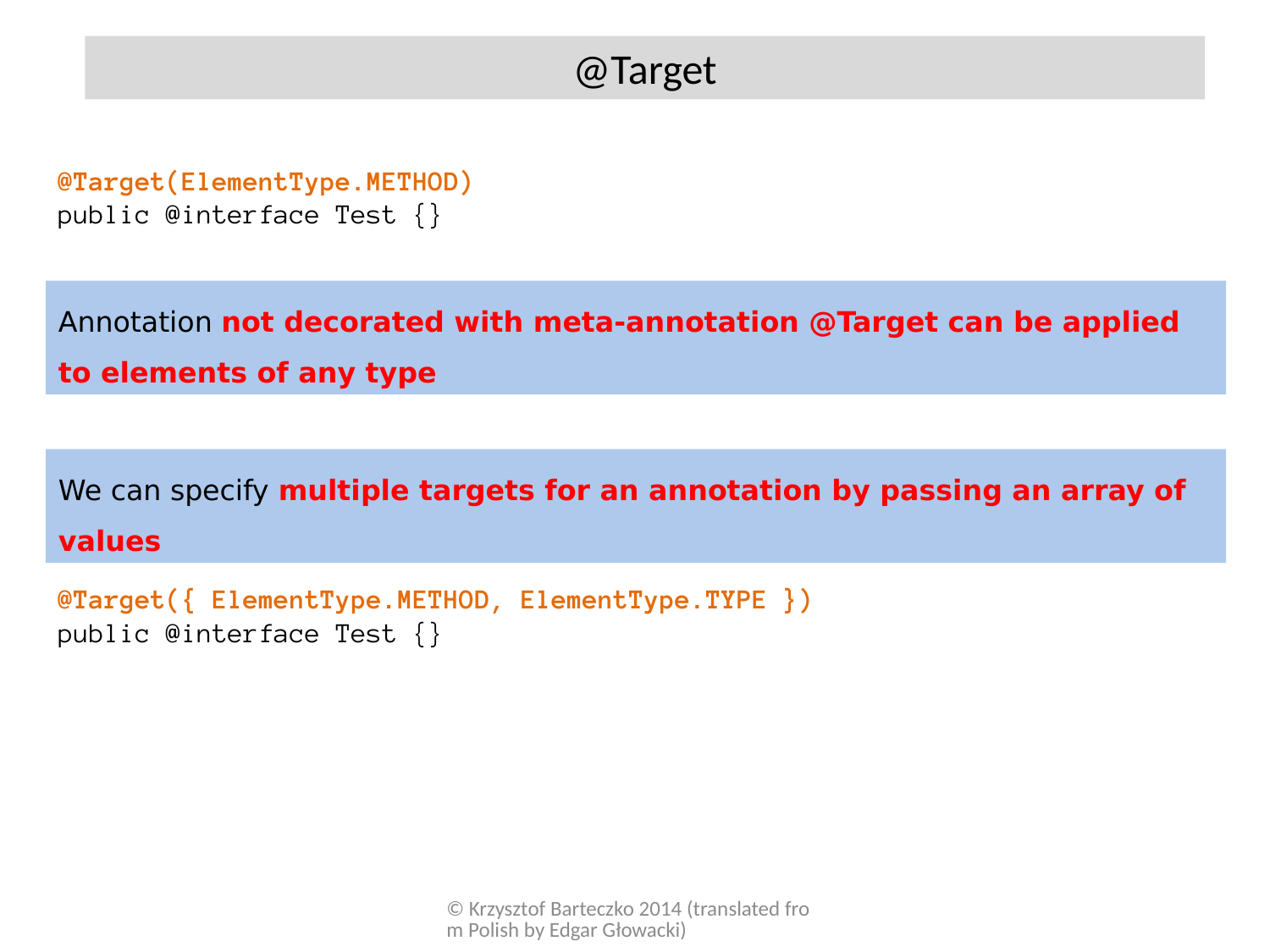

@Target
@Target(ElementType.METHOD)
public @interface Test {}
Annotation not decorated with meta-annotation @Target can be applied to elements of any type
We can specify multiple targets for an annotation by passing an array of values
@Target({ ElementType.METHOD, ElementType.TYPE })
public @interface Test {}
© Krzysztof Barteczko 2014 (translated from Polish by Edgar Głowacki)